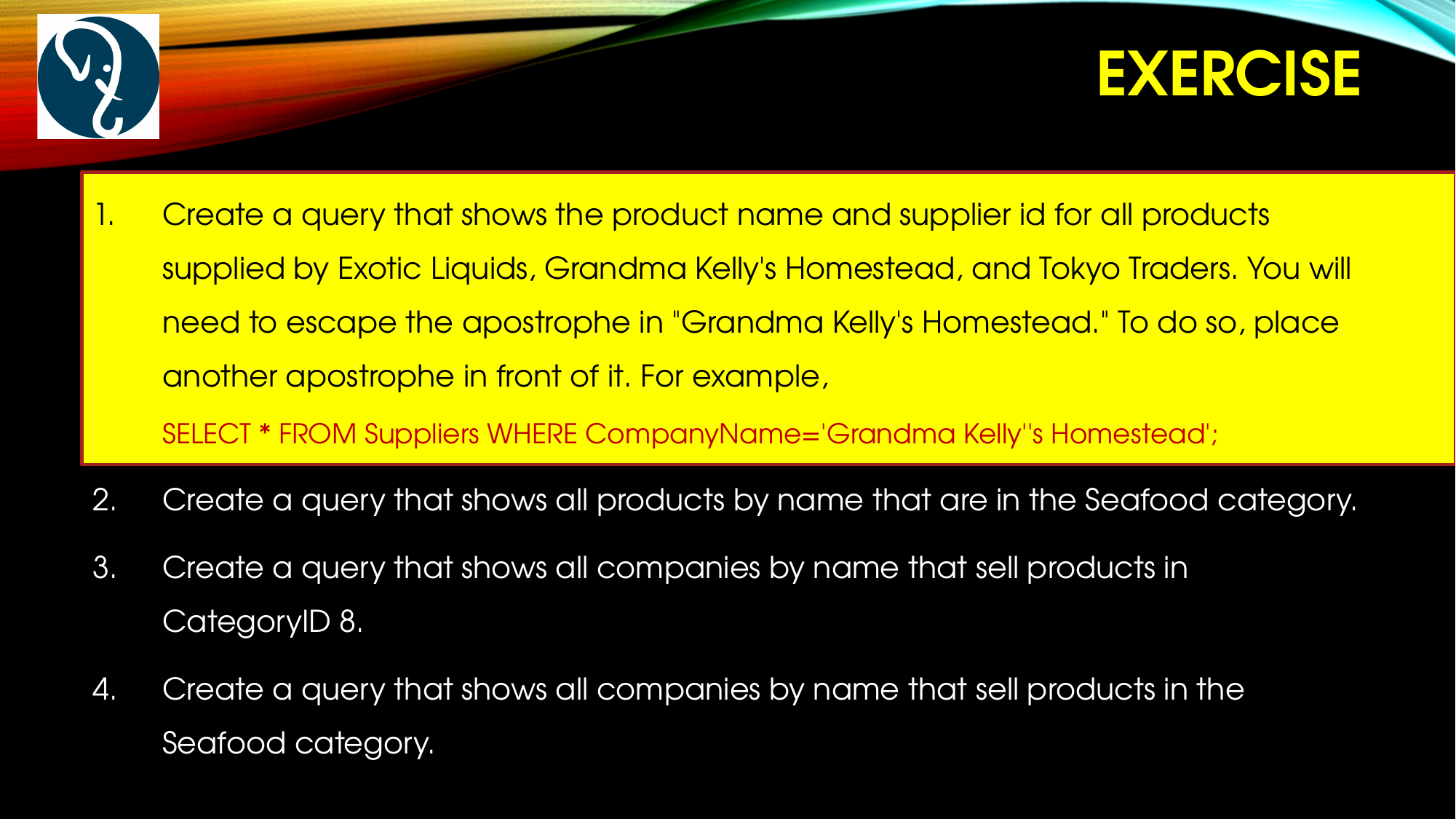

EXERCISE

Create a query that shows the product name and supplier id for all products supplied by Exotic Liquids, Grandma Kelly's Homestead, and Tokyo Traders. You will need to escape the apostrophe in "Grandma Kelly's Homestead." To do so, place another apostrophe in front of it. For example,
SELECT * FROM Suppliers WHERE CompanyName='Grandma Kelly''s Homestead';
Create a query that shows all products by name that are in the Seafood category.
Create a query that shows all companies by name that sell products in CategoryID 8.
Create a query that shows all companies by name that sell products in the Seafood category.